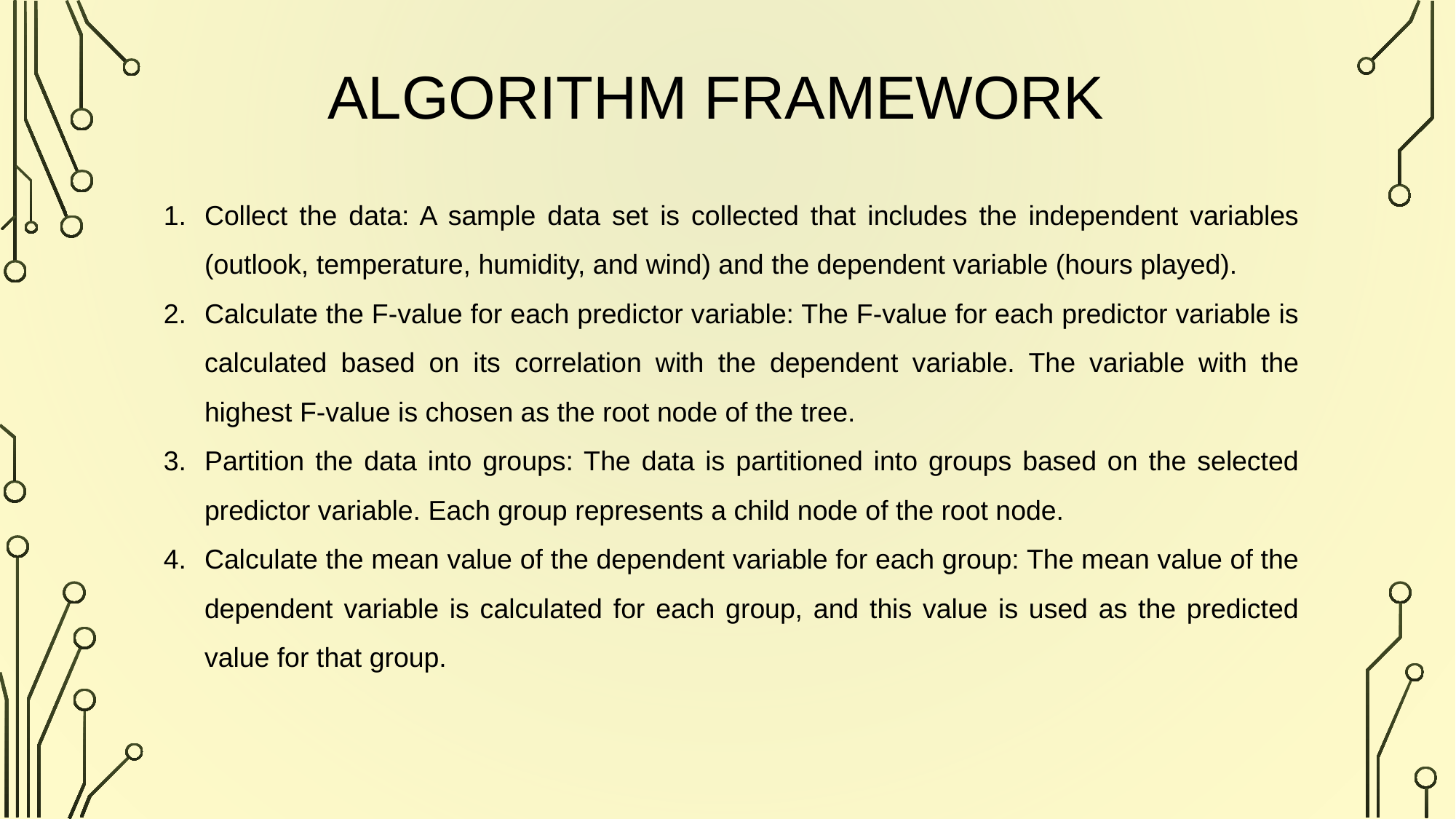

ALGORITHM FRAMEWORK
Collect the data: A sample data set is collected that includes the independent variables (outlook, temperature, humidity, and wind) and the dependent variable (hours played).
Calculate the F-value for each predictor variable: The F-value for each predictor variable is calculated based on its correlation with the dependent variable. The variable with the highest F-value is chosen as the root node of the tree.
Partition the data into groups: The data is partitioned into groups based on the selected predictor variable. Each group represents a child node of the root node.
Calculate the mean value of the dependent variable for each group: The mean value of the dependent variable is calculated for each group, and this value is used as the predicted value for that group.